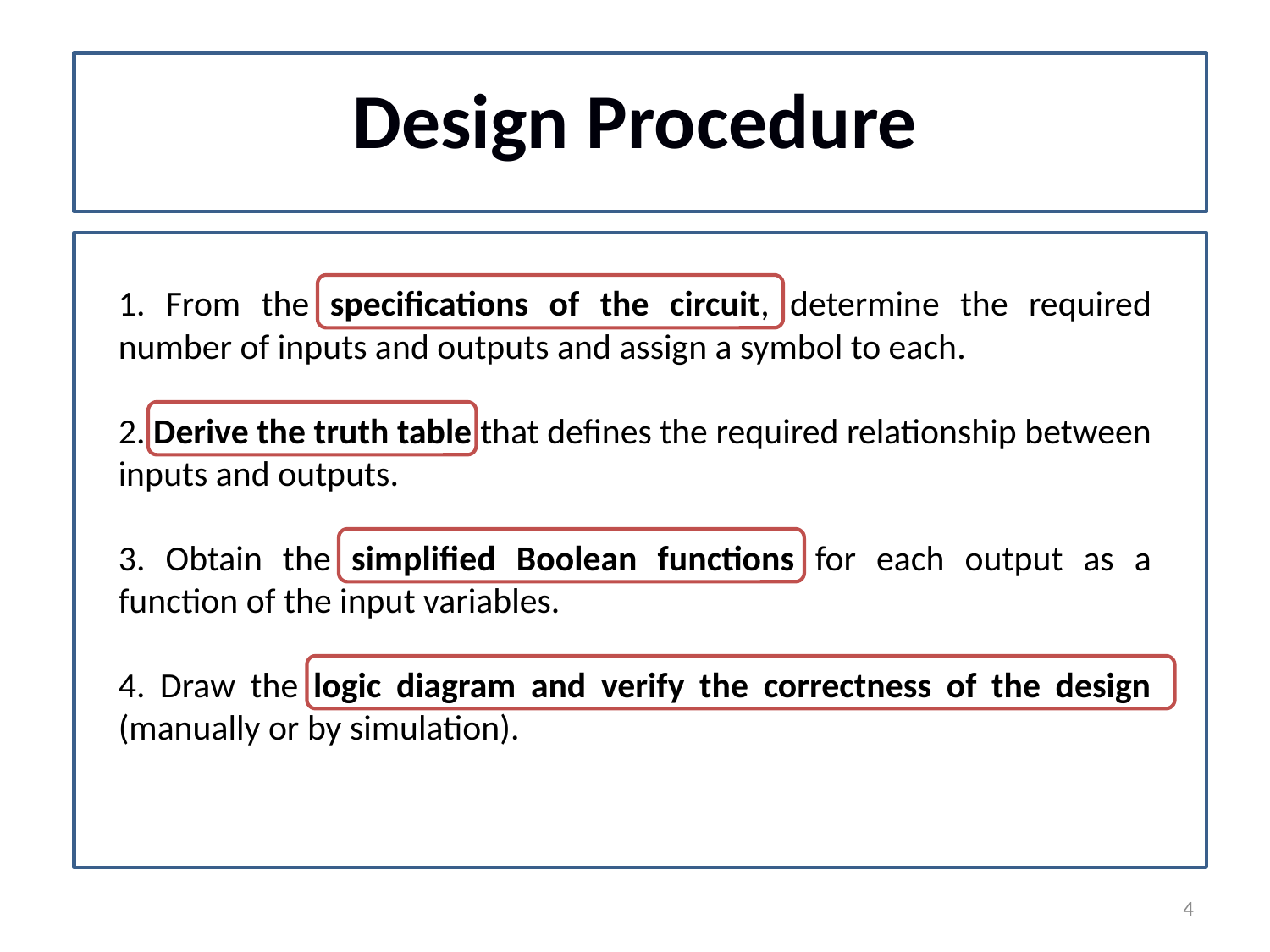

# Design Procedure

1. From the specifications of the circuit, determine the required number of inputs and outputs and assign a symbol to each.

2. Derive the truth table that defines the required relationship between inputs and outputs.

3. Obtain the simplified Boolean functions for each output as a function of the input variables.

4. Draw the logic diagram and verify the correctness of the design (manually or by simulation).

4